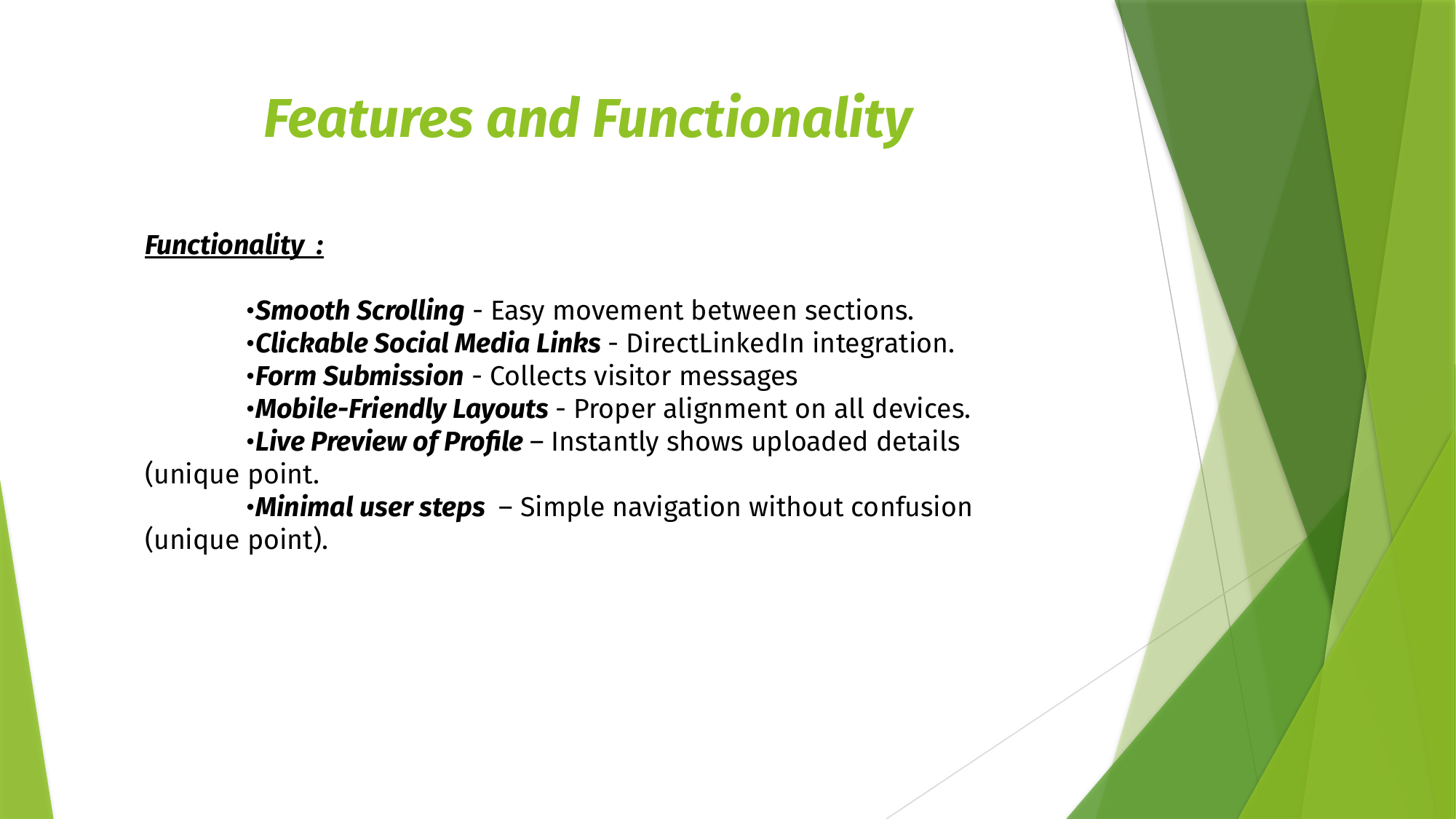

# Features and Functionality
Functionality  :

              •Smooth Scrolling - Easy movement between sections.
              •Clickable Social Media Links - DirectLinkedIn integration.
              •Form Submission - Collects visitor messages
              •Mobile-Friendly Layouts - Proper alignment on all devices.
              •Live Preview of Profile – Instantly shows uploaded details (unique point.
              •Minimal user steps  – Simple navigation without confusion (unique point).